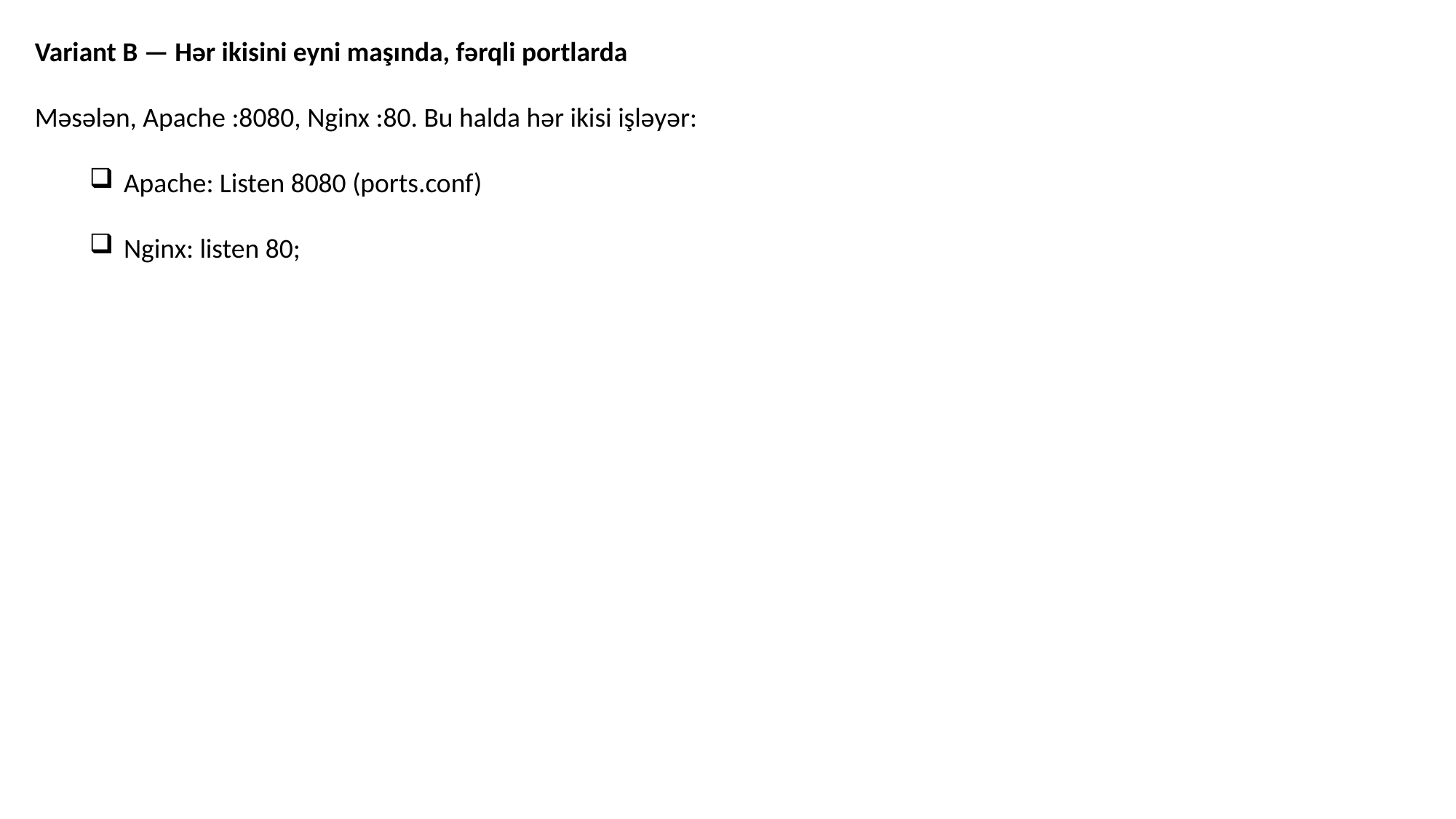

Variant B — Hər ikisini eyni maşında, fərqli portlarda

Məsələn, Apache :8080, Nginx :80. Bu halda hər ikisi işləyər:
Apache: Listen 8080 (ports.conf)
Nginx: listen 80;